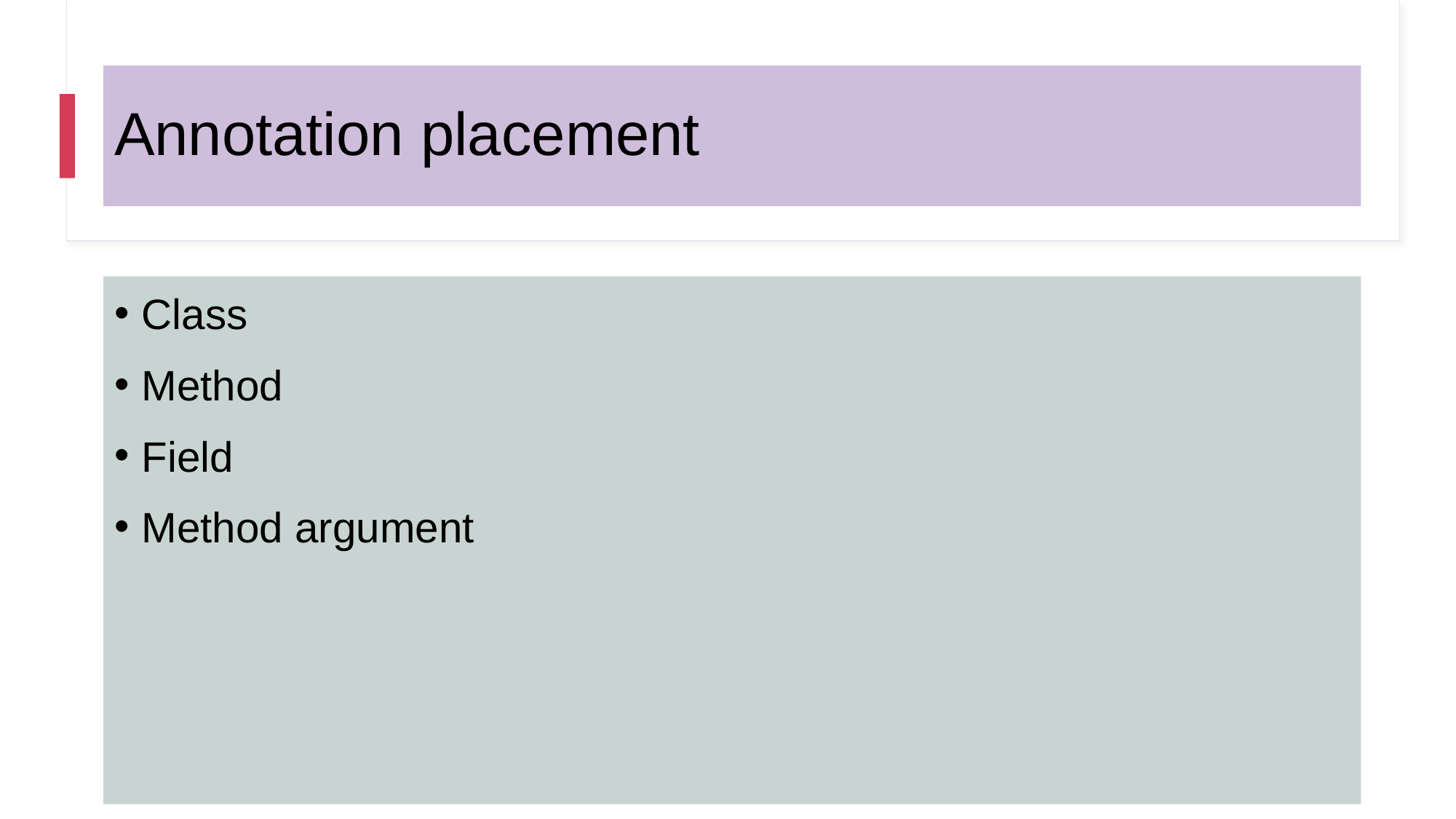

# Annotation placement
Class
Method
Field
Method argument